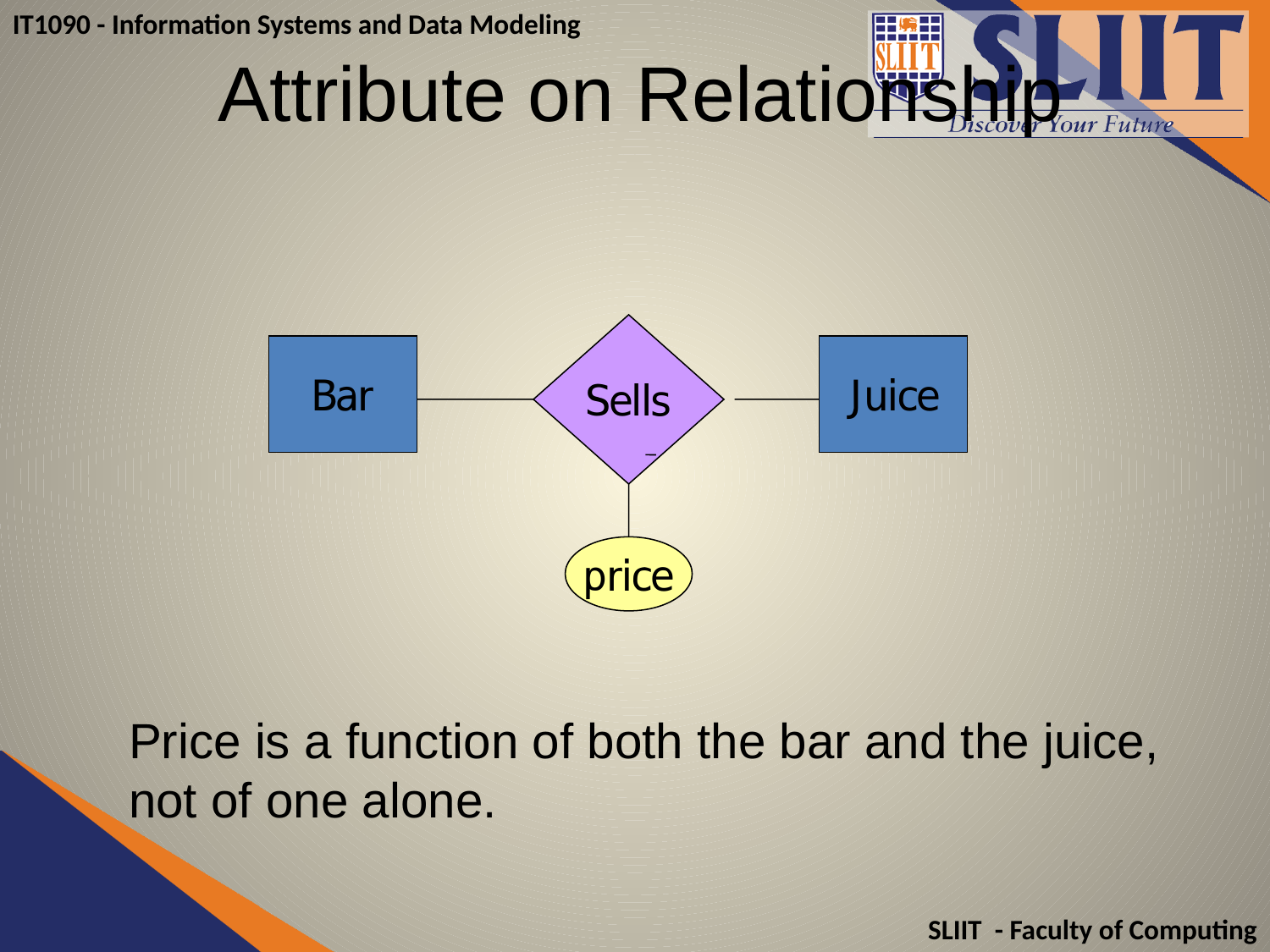

# Attribute on Relationship
Sells
Bar
Juice

price
Price is a function of both the bar and the juice,
not of one alone.